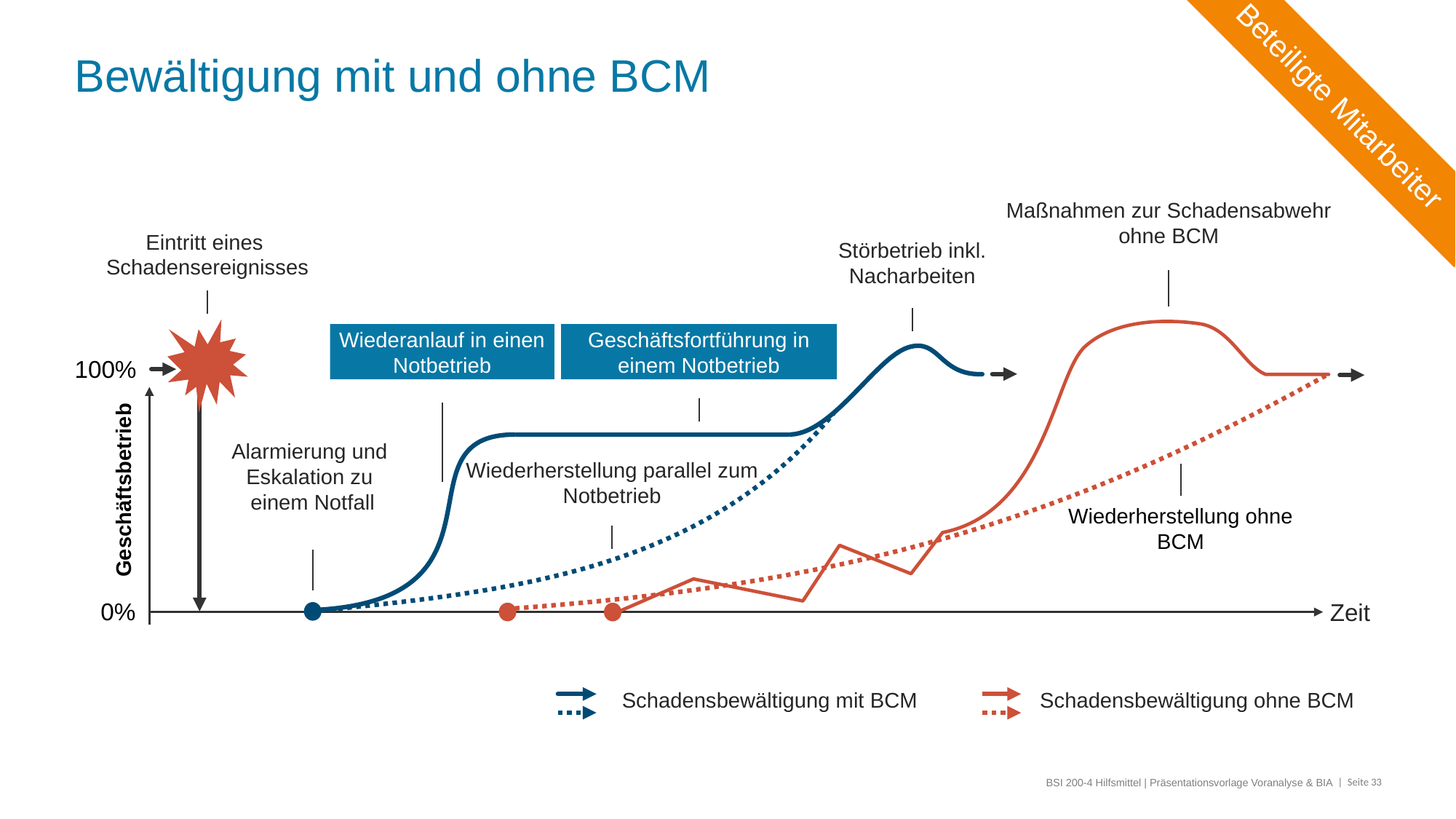

# Bewältigung mit und ohne BCM
Beteiligte Mitarbeiter

Maßnahmen zur Schadensabwehr ohne BCM
Eintritt eines
Schadensereignisses
Störbetrieb inkl. Nacharbeiten

Wiederanlauf in einen Notbetrieb
Geschäftsfortführung in einem Notbetrieb

100%

Alarmierung und
Eskalation zu
einem Notfall
Wiederherstellung parallel zum Notbetrieb
Geschäftsbetrieb
Wiederherstellung ohne BCM
0%
Zeit

Schadensbewältigung mit BCM
Schadensbewältigung ohne BCM
BSI 200-4 Hilfsmittel | Präsentationsvorlage Voranalyse & BIA